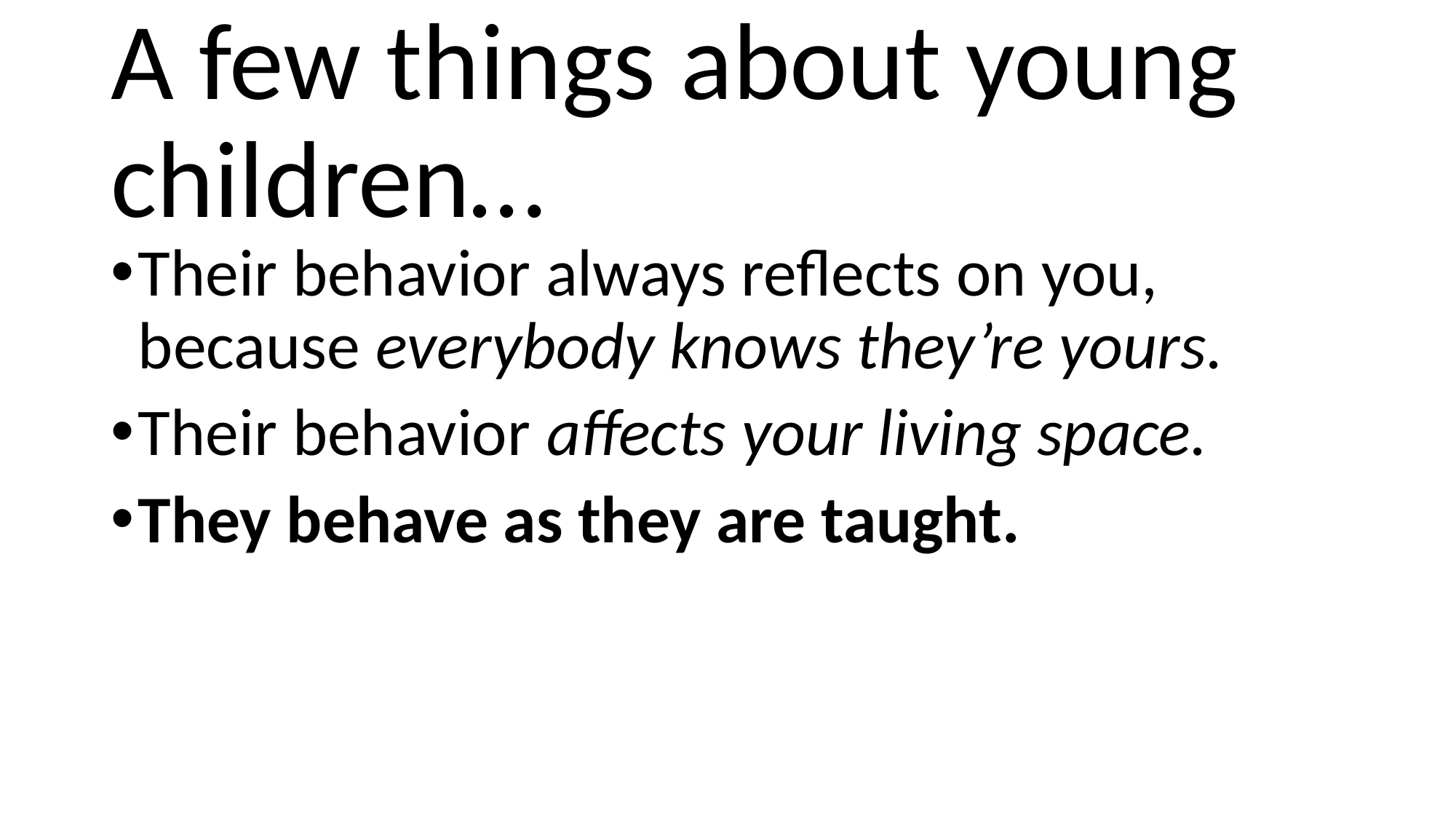

# A few things about young children…
Their behavior always reflects on you, because everybody knows they’re yours.
Their behavior affects your living space.
They behave as they are taught.